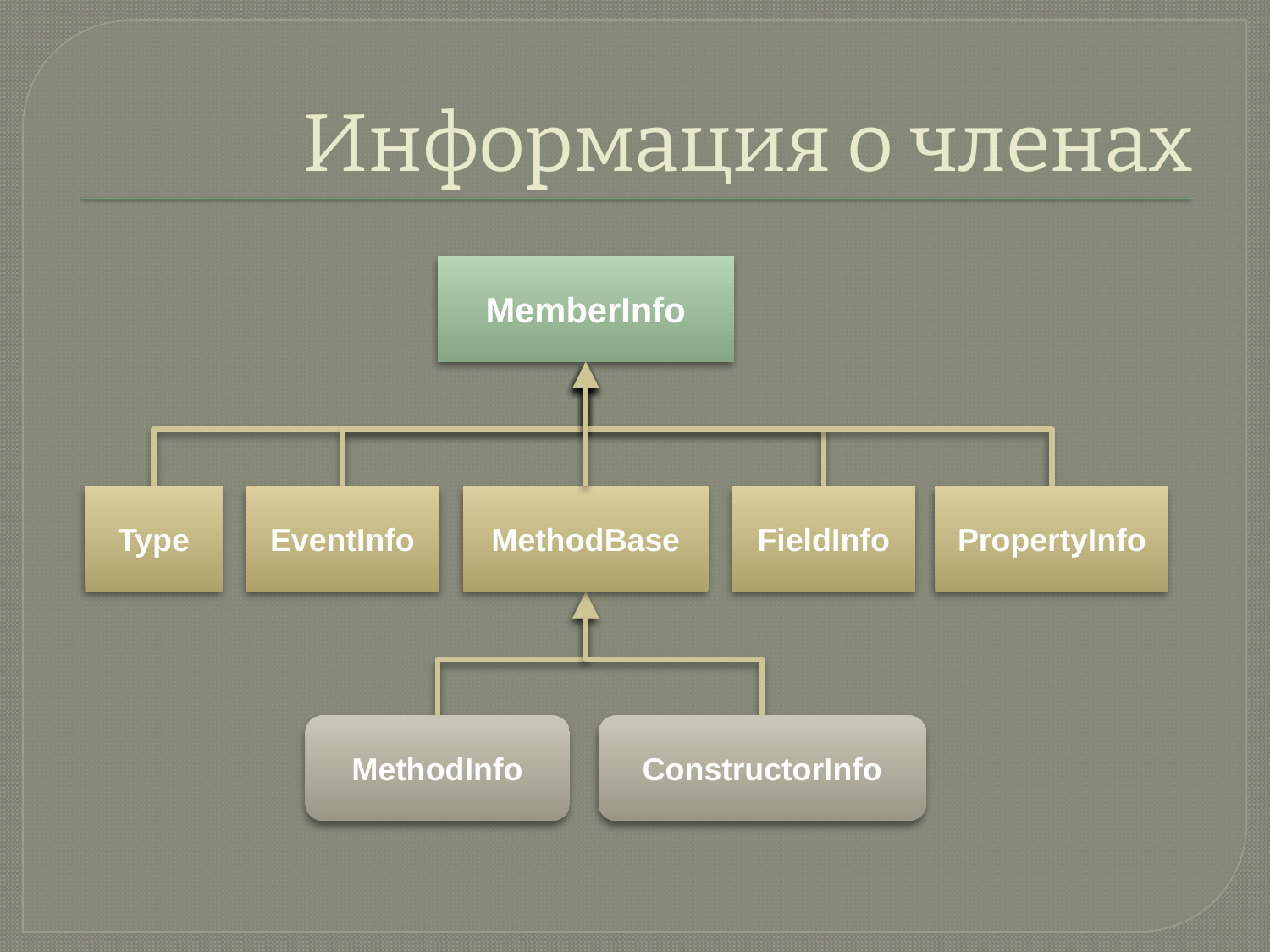

# Информация о членах
MemberInfo
Type
EventInfo
MethodBase
FieldInfo
PropertyInfo
MethodInfo
ConstructorInfo